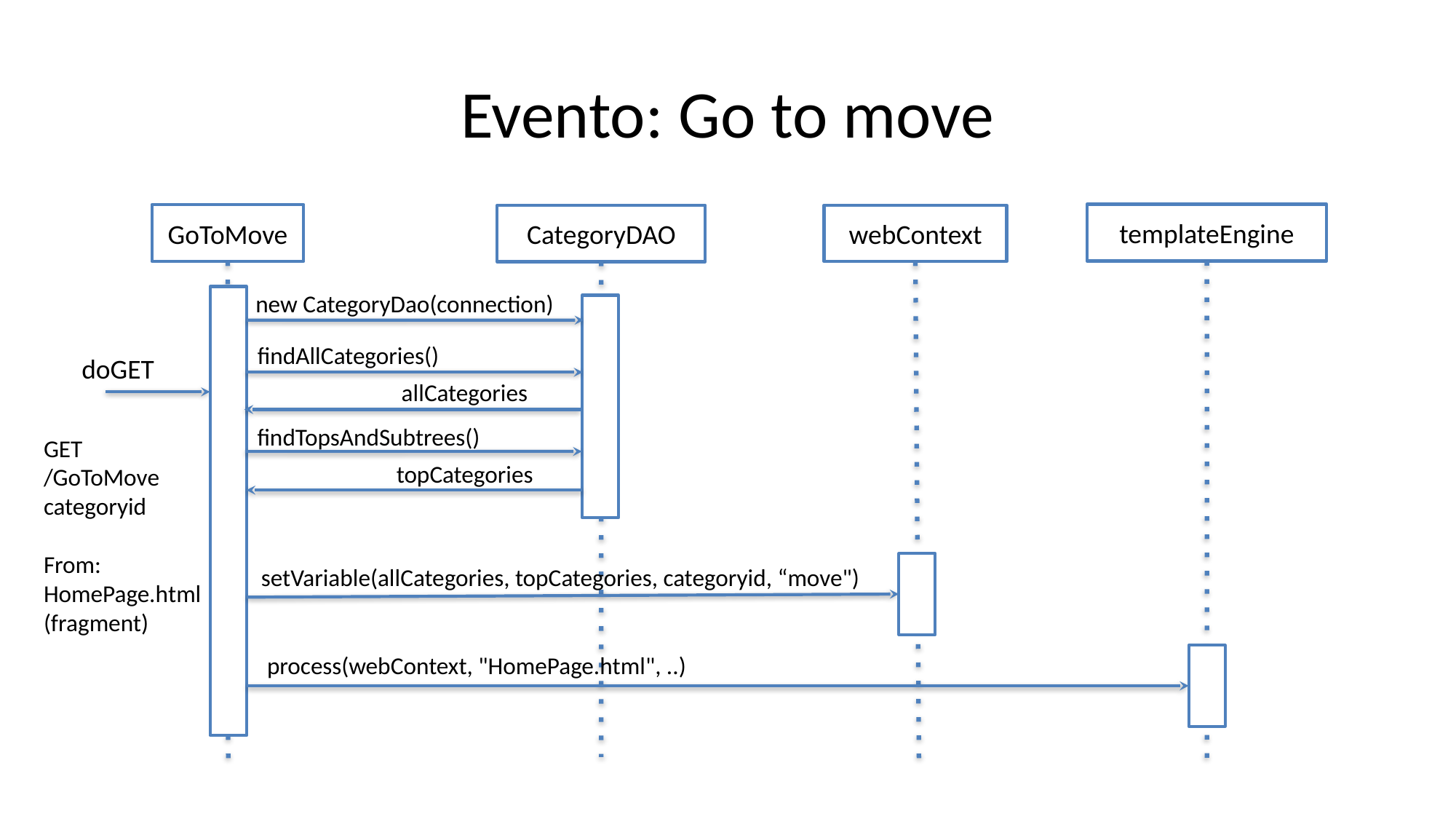

# Evento: Go to move
templateEngine
GoToMove
webContext
CategoryDAO
new CategoryDao(connection)

findAllCategories()
doGET
allCategories
findTopsAndSubtrees()
GET
/GoToMove
categoryid

From: HomePage.html
(fragment)
topCategories

setVariable(allCategories, topCategories, categoryid, “move")
process(webContext, "HomePage.html", ..)